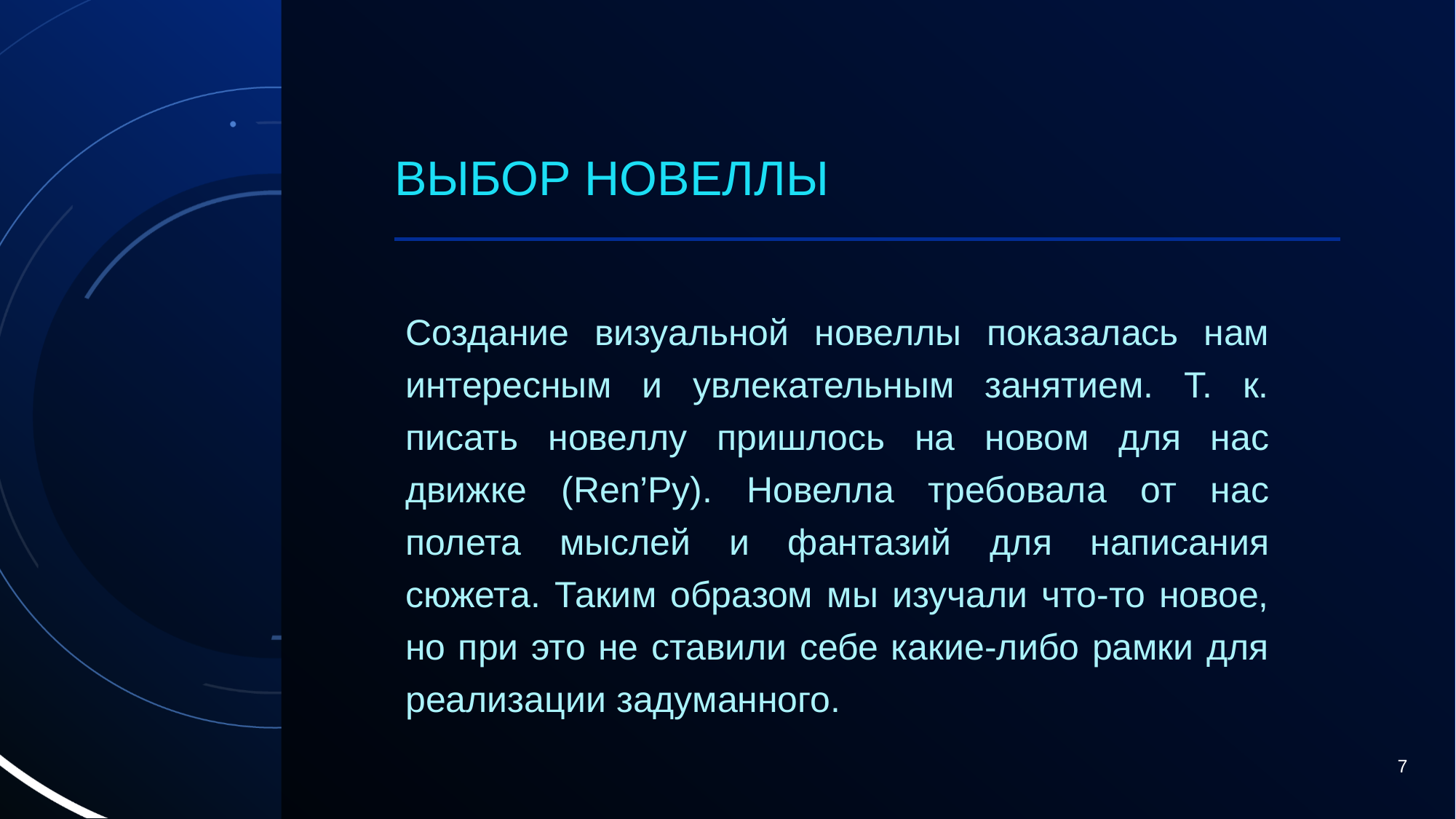

# Выбор новеллы
Создание визуальной новеллы показалась нам интересным и увлекательным занятием. Т. к. писать новеллу пришлось на новом для нас движке (Ren’Py). Новелла требовала от нас полета мыслей и фантазий для написания сюжета. Таким образом мы изучали что-то новое, но при это не ставили себе какие-либо рамки для реализации задуманного.
7